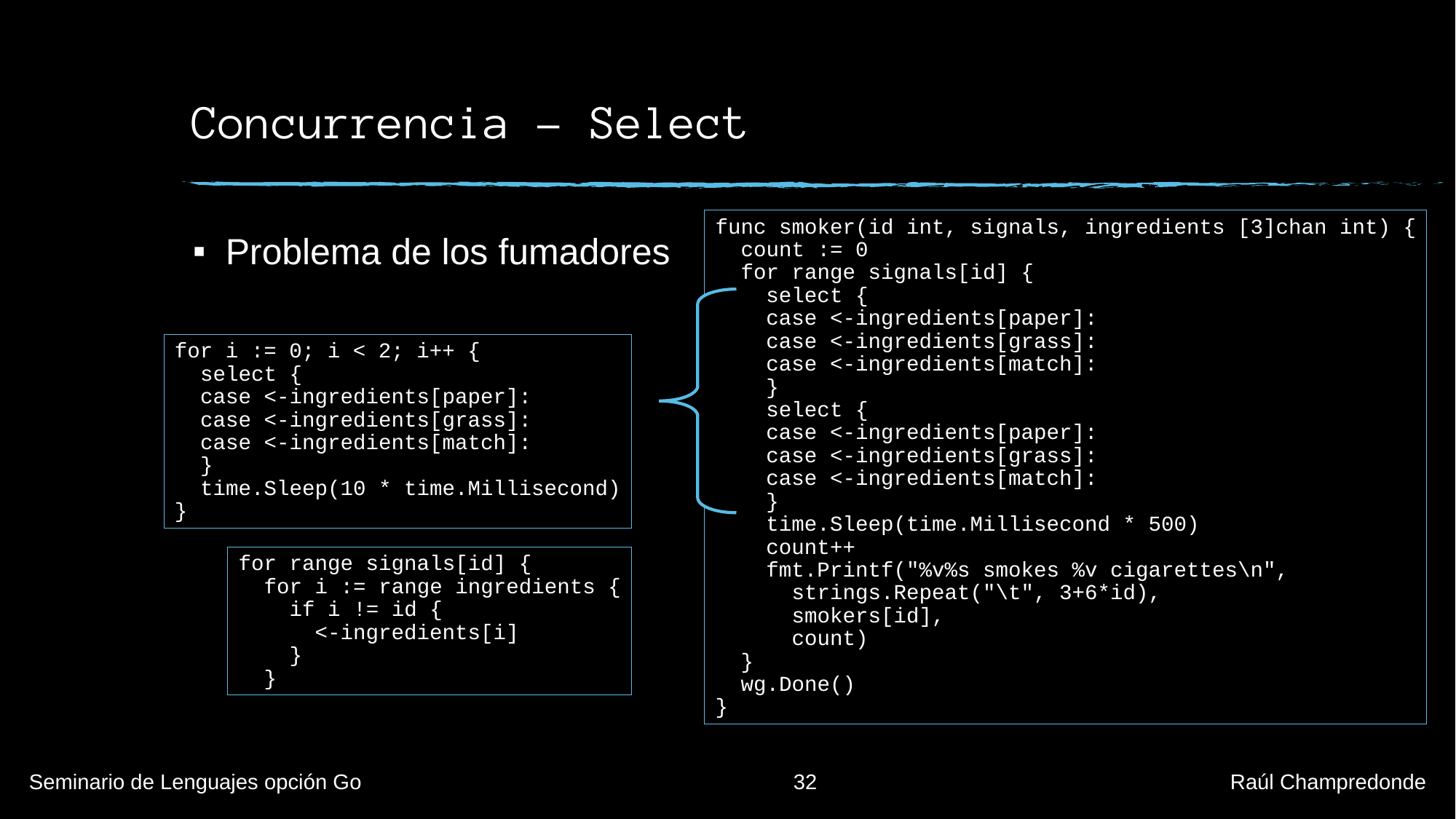

# Concurrencia - Select
func smoker(id int, signals, ingredients [3]chan int) {
  count := 0
  for range signals[id] {
    select {
    case <-ingredients[paper]:
    case <-ingredients[grass]:
    case <-ingredients[match]:
    }
    select {
    case <-ingredients[paper]:
    case <-ingredients[grass]:
    case <-ingredients[match]:
    }
    time.Sleep(time.Millisecond * 500)
    count++
    fmt.Printf("%v%s smokes %v cigarettes\n",
      strings.Repeat("\t", 3+6*id),
      smokers[id],
      count)
  }
  wg.Done()
}
Problema de los fumadores

for i := 0; i < 2; i++ {
  select {
  case <-ingredients[paper]:
  case <-ingredients[grass]:
  case <-ingredients[match]:
  }
  time.Sleep(10 * time.Millisecond)
}
for range signals[id] {
  for i := range ingredients {
    if i != id {
      <-ingredients[i]
    }
  }
Seminario de Lenguajes opción Go				32				Raúl Champredonde